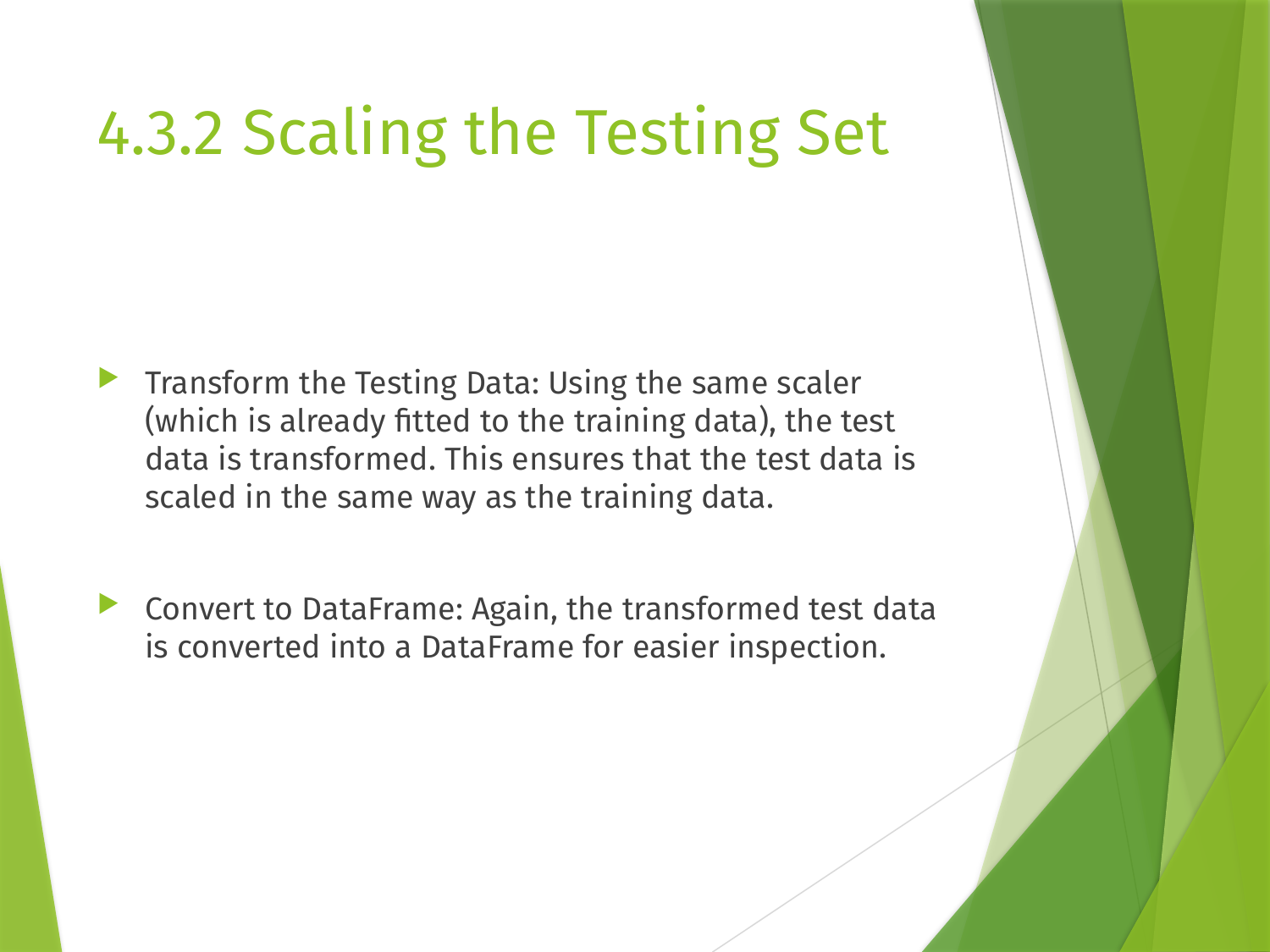

# 4.3.2 Scaling the Testing Set

Transform the Testing Data: Using the same scaler (which is already fitted to the training data), the test data is transformed. This ensures that the test data is scaled in the same way as the training data.

Convert to DataFrame: Again, the transformed test data is converted into a DataFrame for easier inspection.